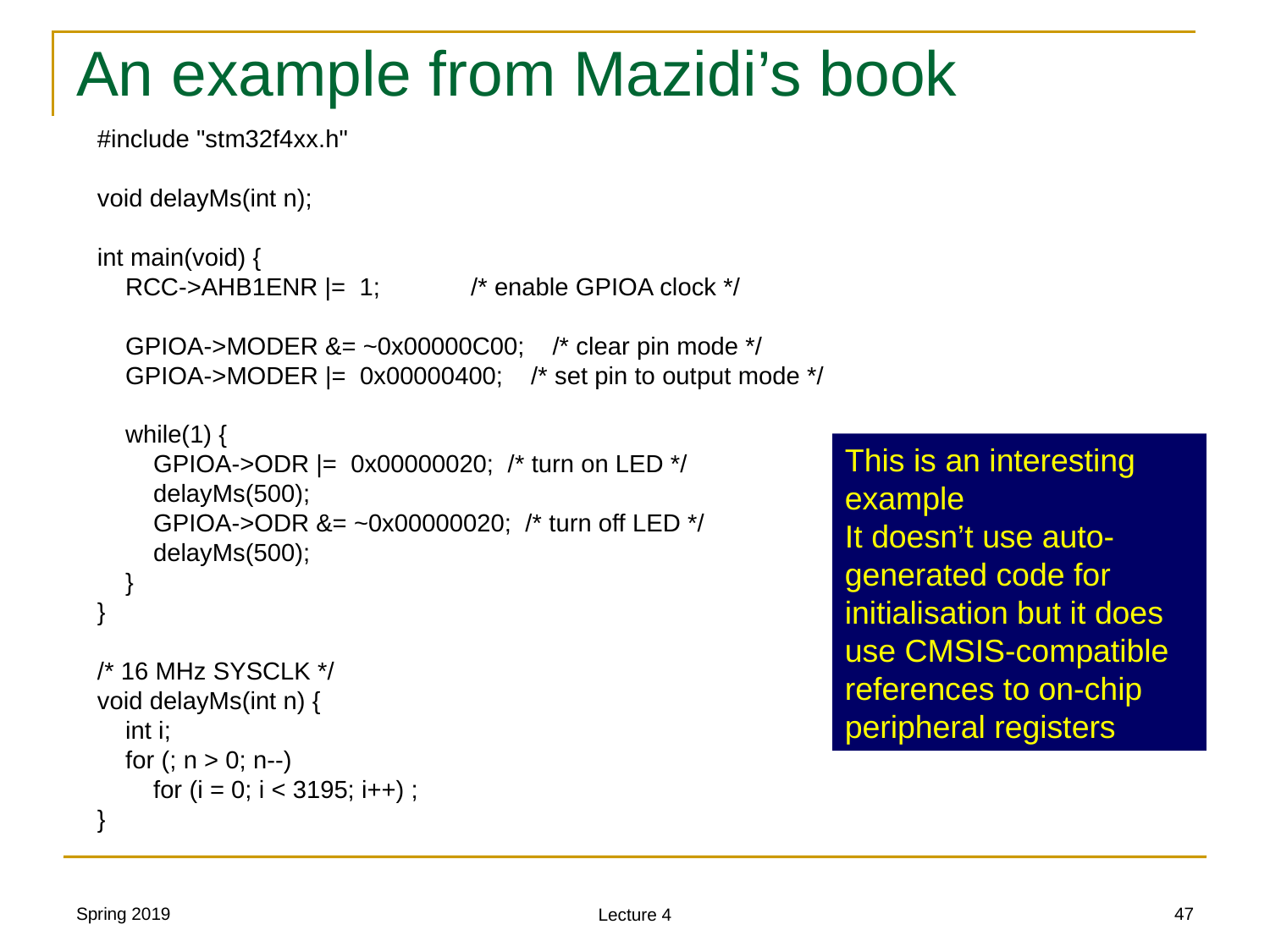

# An example from Mazidi’s book
#include "stm32f4xx.h"

void delayMs(int n);

int main(void) {
    RCC->AHB1ENR |=  1;             /* enable GPIOA clock */

    GPIOA->MODER &= ~0x00000C00;    /* clear pin mode */
    GPIOA->MODER |=  0x00000400;    /* set pin to output mode */

    while(1) {
        GPIOA->ODR |=  0x00000020;  /* turn on LED */
        delayMs(500);
        GPIOA->ODR &= ~0x00000020;  /* turn off LED */
        delayMs(500);
    }
}

/* 16 MHz SYSCLK */
void delayMs(int n) {
    int i;
    for (; n > 0; n--)
        for (i = 0; i < 3195; i++) ;
}
This is an interesting example
It doesn’t use auto-generated code for initialisation but it does use CMSIS-compatible references to on-chip peripheral registers
Spring 2019
47
Lecture 4